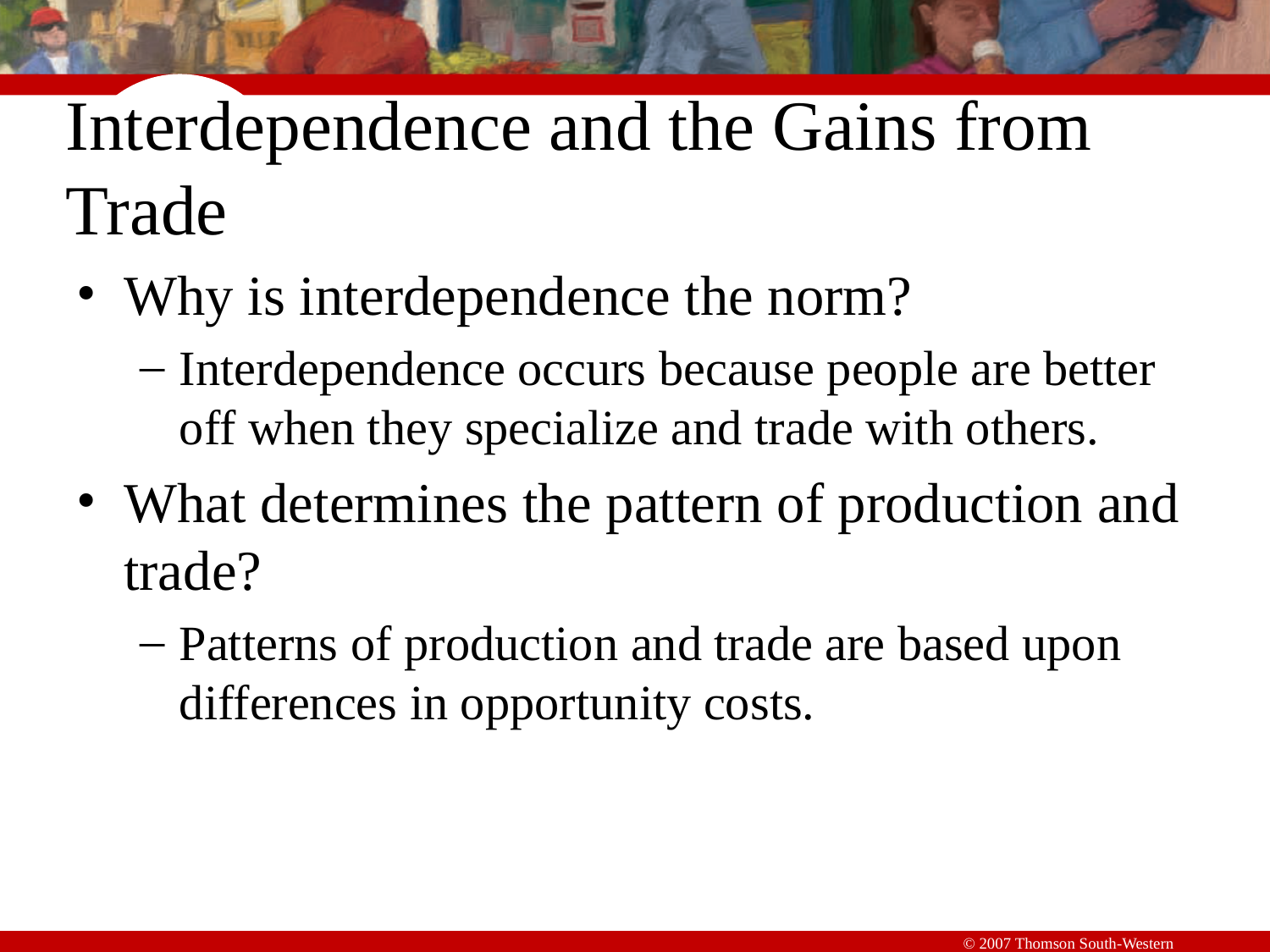

# Interdependence and the Gains from Trade
Why is interdependence the norm?
Interdependence occurs because people are better off when they specialize and trade with others.
What determines the pattern of production and trade?
Patterns of production and trade are based upon differences in opportunity costs.